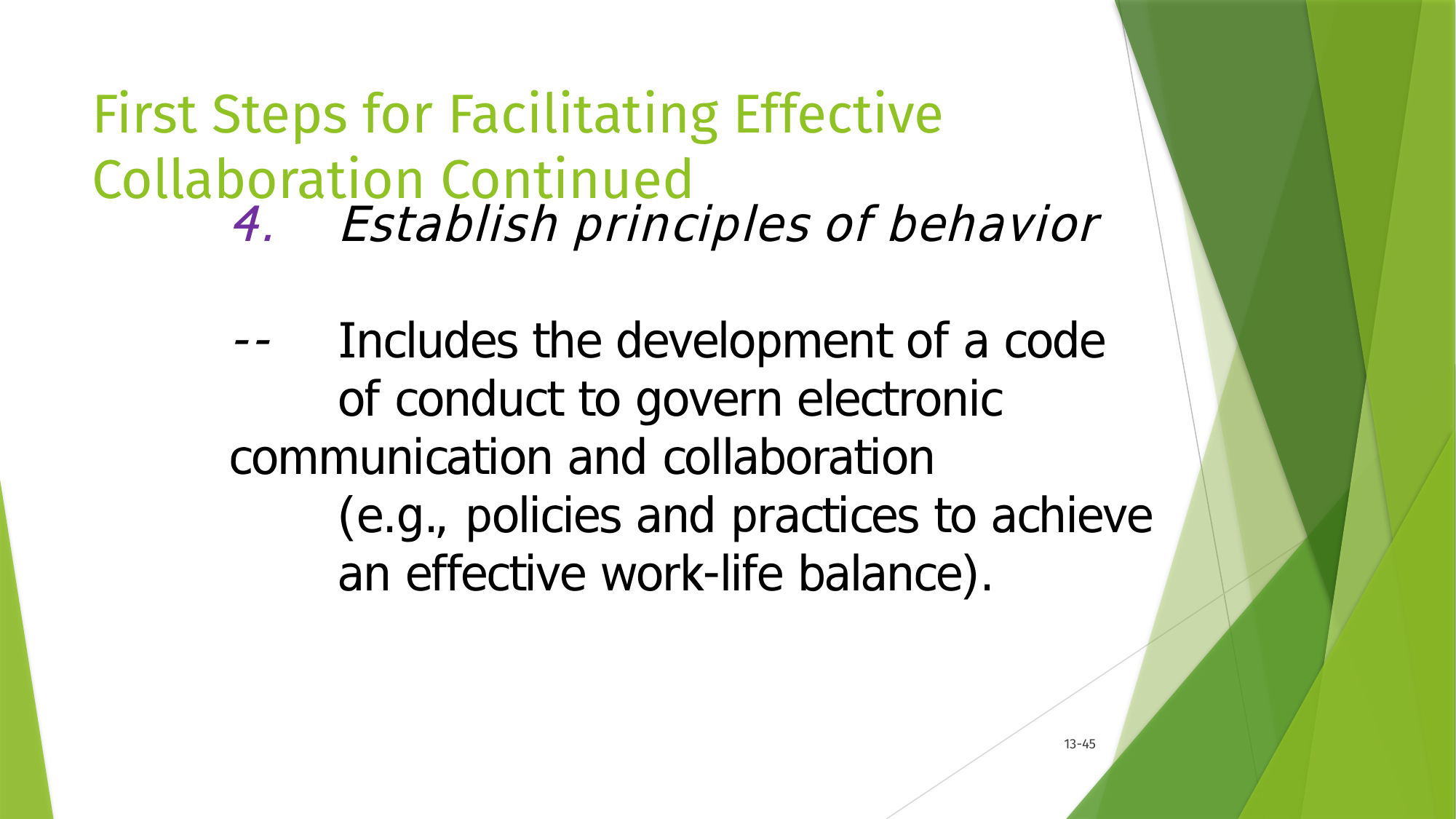

# First Steps for Facilitating Effective Collaboration Continued
4.	Establish principles of behavior

--	Includes the development of a code
	of conduct to govern electronic 	communication and collaboration
	(e.g., policies and practices to achieve
	an effective work-life balance).

13-45